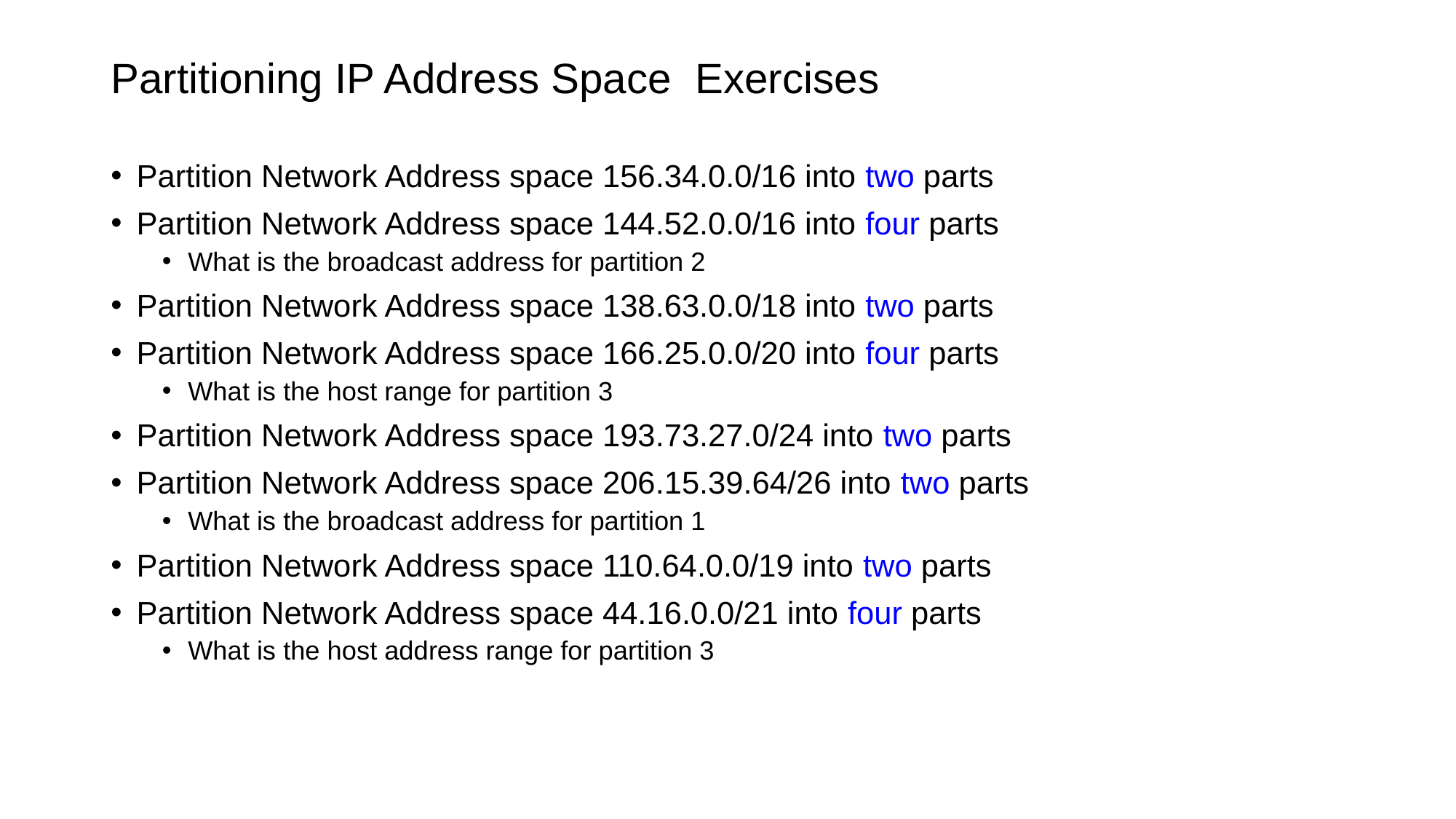

# Partitioning IP Address Space  Exercises
Partition Network Address space 156.34.0.0/16 into two parts
Partition Network Address space 144.52.0.0/16 into four parts
What is the broadcast address for partition 2
Partition Network Address space 138.63.0.0/18 into two parts
Partition Network Address space 166.25.0.0/20 into four parts
What is the host range for partition 3
Partition Network Address space 193.73.27.0/24 into two parts
Partition Network Address space 206.15.39.64/26 into two parts
What is the broadcast address for partition 1
Partition Network Address space 110.64.0.0/19 into two parts
Partition Network Address space 44.16.0.0/21 into four parts
What is the host address range for partition 3